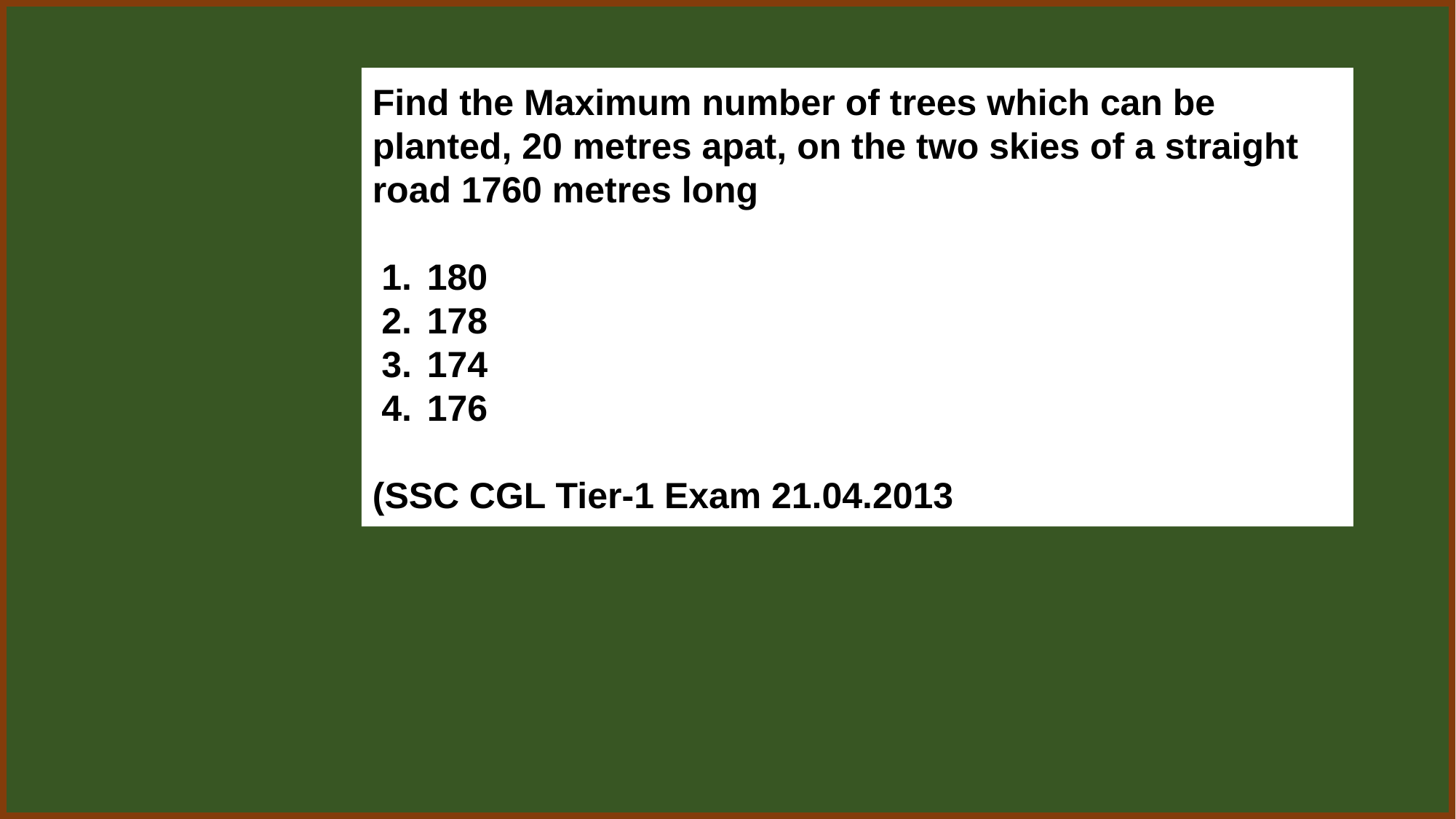

Find the Maximum number of trees which can be planted, 20 metres apat, on the two skies of a straight road 1760 metres long

180
178
174
176

(SSC CGL Tier-1 Exam 21.04.2013